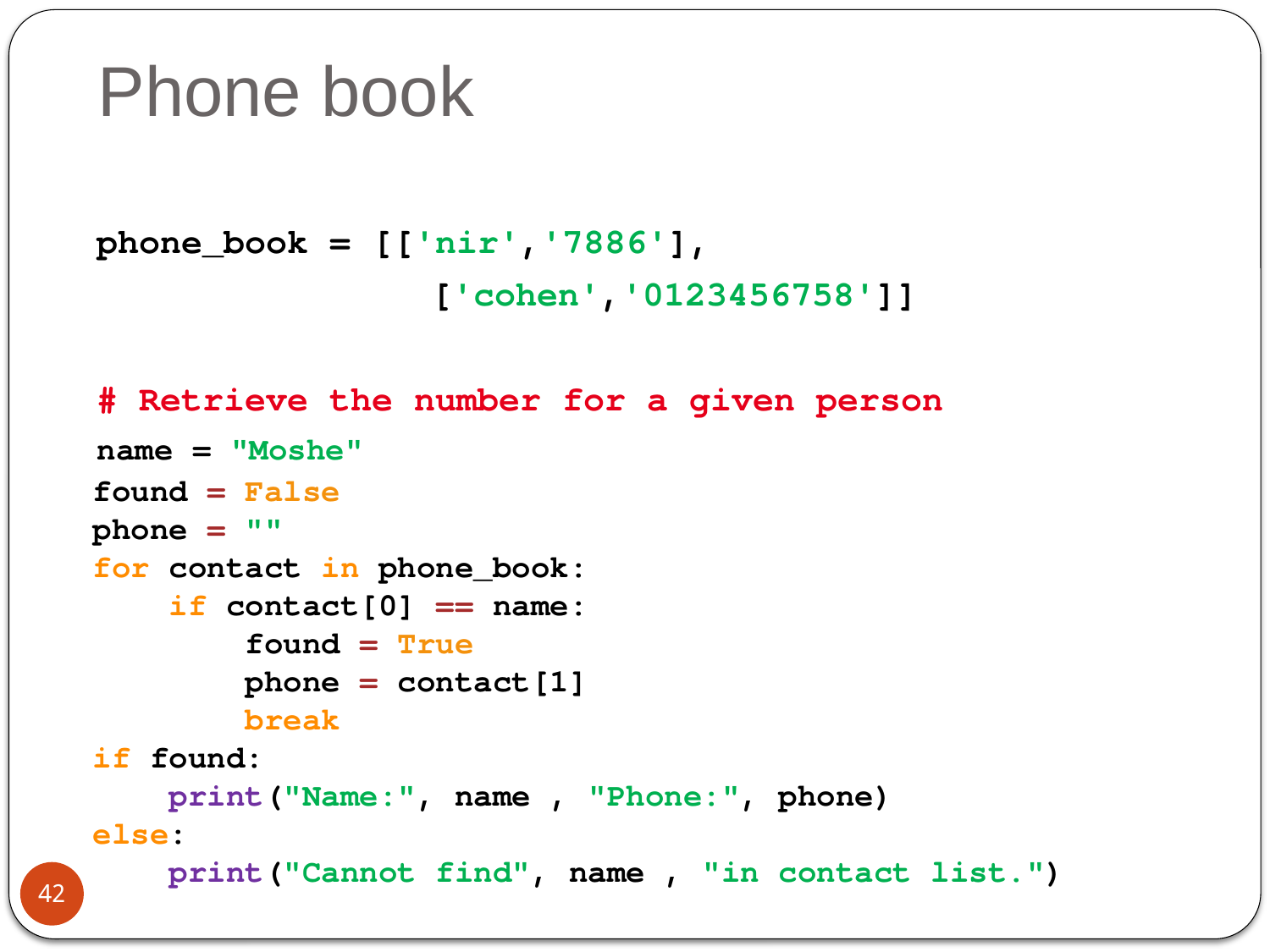

# Phone book
phone_book = [['nir','7886'],
			  ['cohen','0123456758']]

# Retrieve the number for a given person
name = "Moshe"
found = False
phone = ""
for contact in phone_book:
    if contact[0] == name:
        found = True
        phone = contact[1]
        break
if found:
    print("Name:", name , "Phone:", phone)
else:
    print("Cannot find", name , "in contact list.")
42